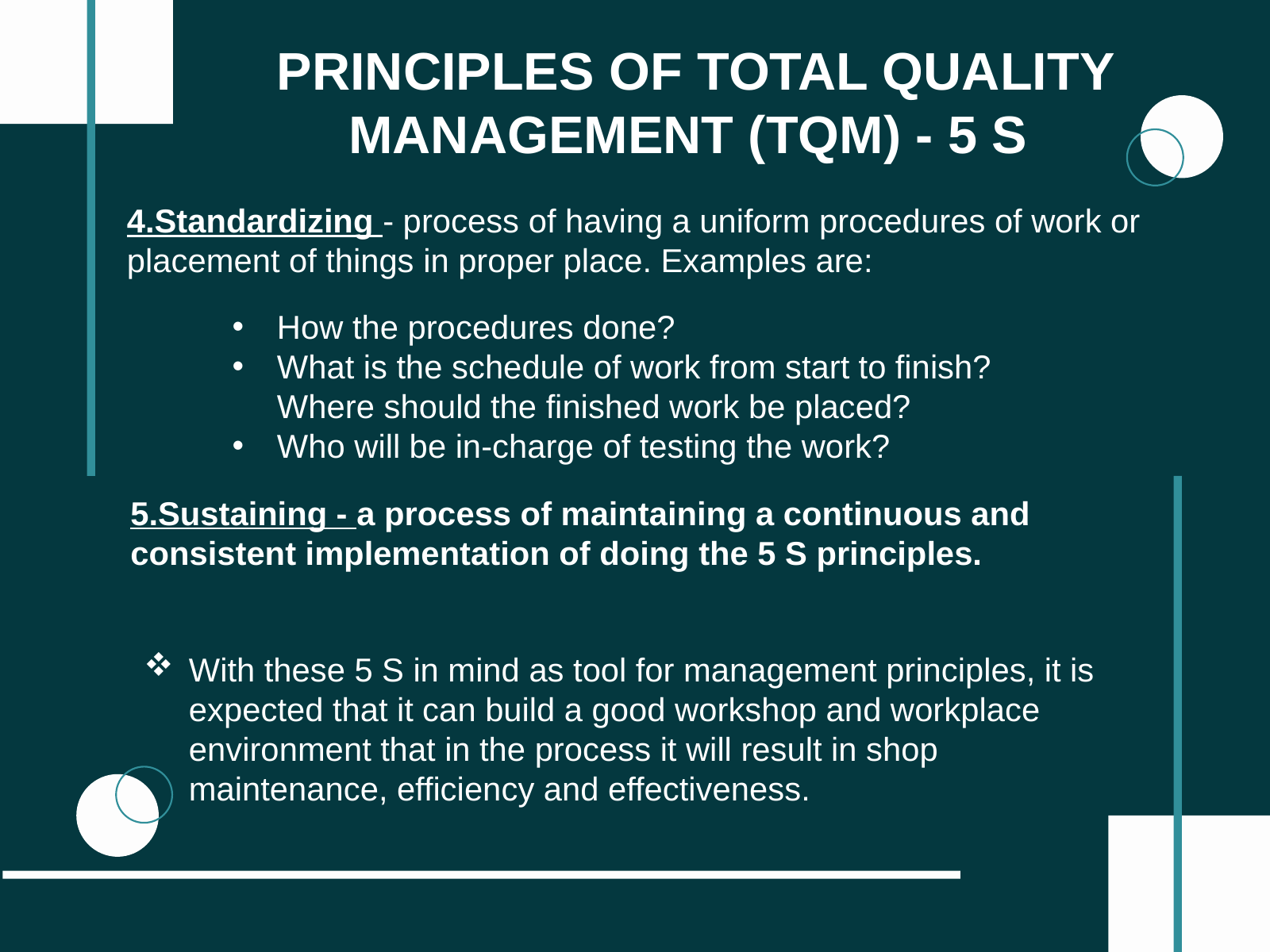

PRINCIPLES OF TOTAL QUALITY MANAGEMENT (TQM) - 5 S

4.Standardizing - process of having a uniform procedures of work or placement of things in proper place. Examples are:
How the procedures done?
What is the schedule of work from start to finish? Where should the finished work be placed?
Who will be in-charge of testing the work?

5.Sustaining - a process of maintaining a continuous and consistent implementation of doing the 5 S principles.
With these 5 S in mind as tool for management principles, it is expected that it can build a good workshop and workplace environment that in the process it will result in shop maintenance, efficiency and effectiveness.